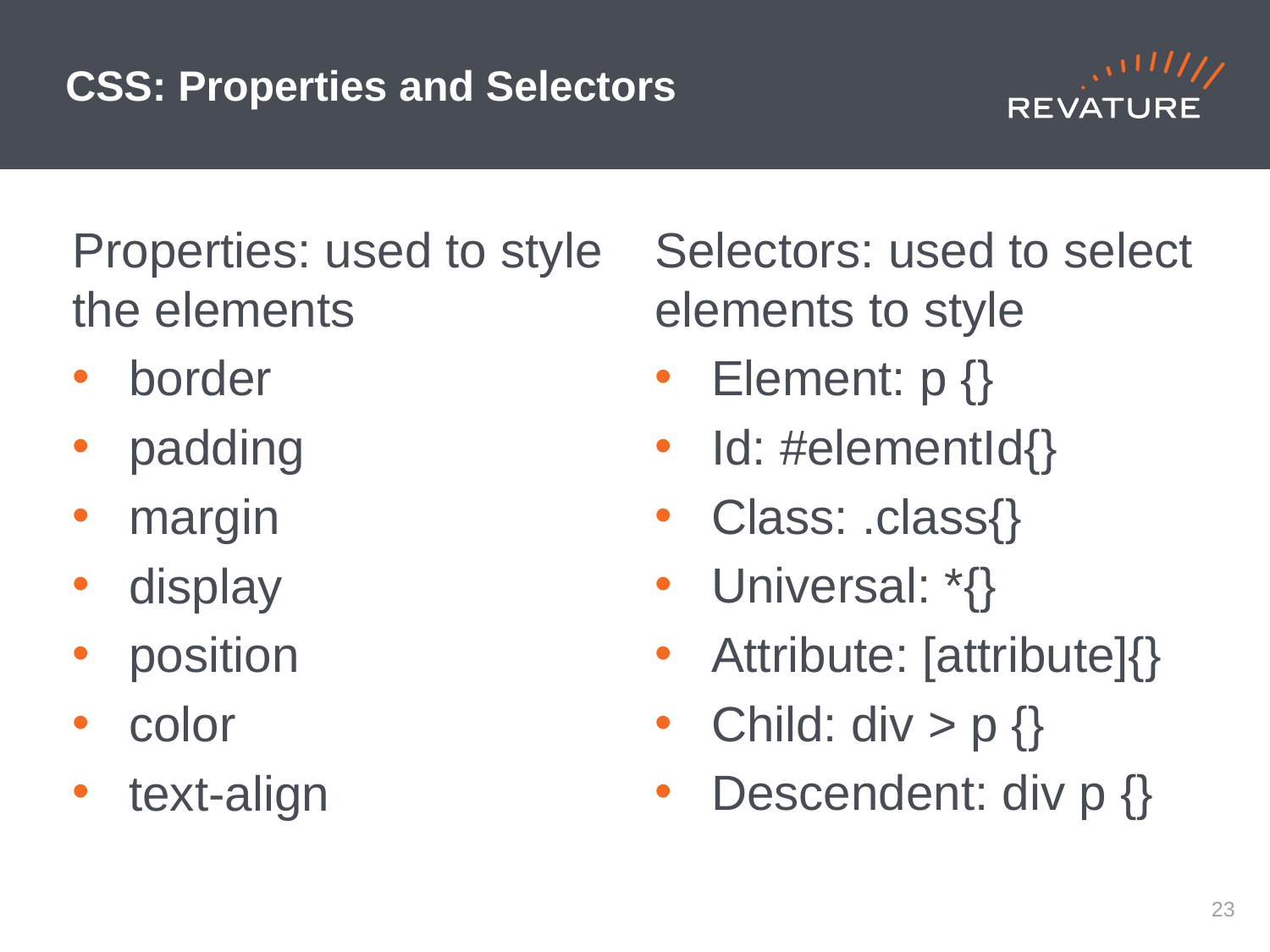

# CSS: Properties and Selectors
Properties: used to style the elements
border
padding
margin
display
position
color
text-align
Selectors: used to select elements to style
Element: p {}
Id: #elementId{}
Class: .class{}
Universal: *{}
Attribute: [attribute]{}
Child: div > p {}
Descendent: div p {}
23